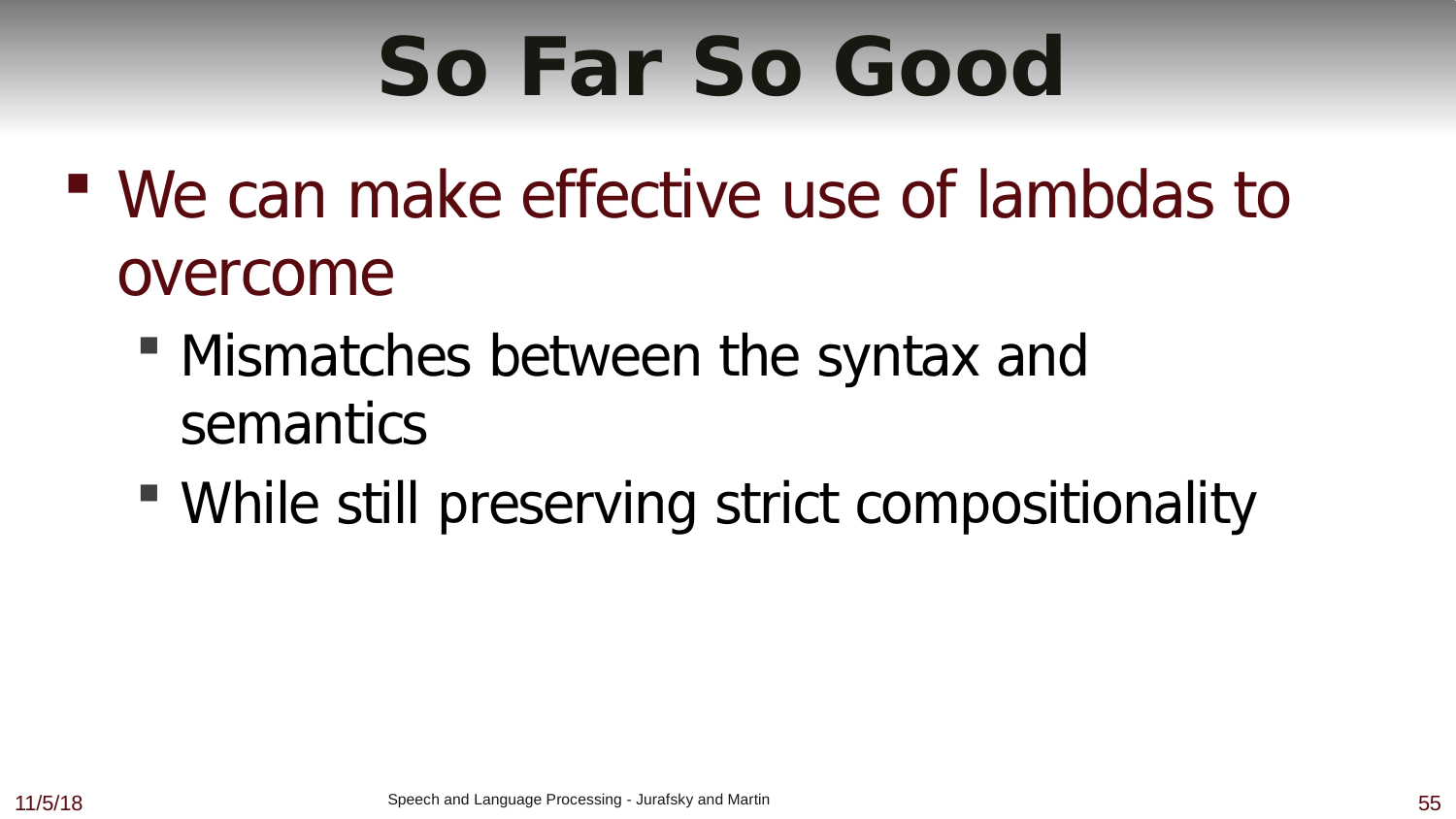

# So Far So Good
We can make effective use of lambdas to overcome
Mismatches between the syntax and semantics
While still preserving strict compositionality
11/5/18
                                         Speech and Language Processing - Jurafsky and Martin
55